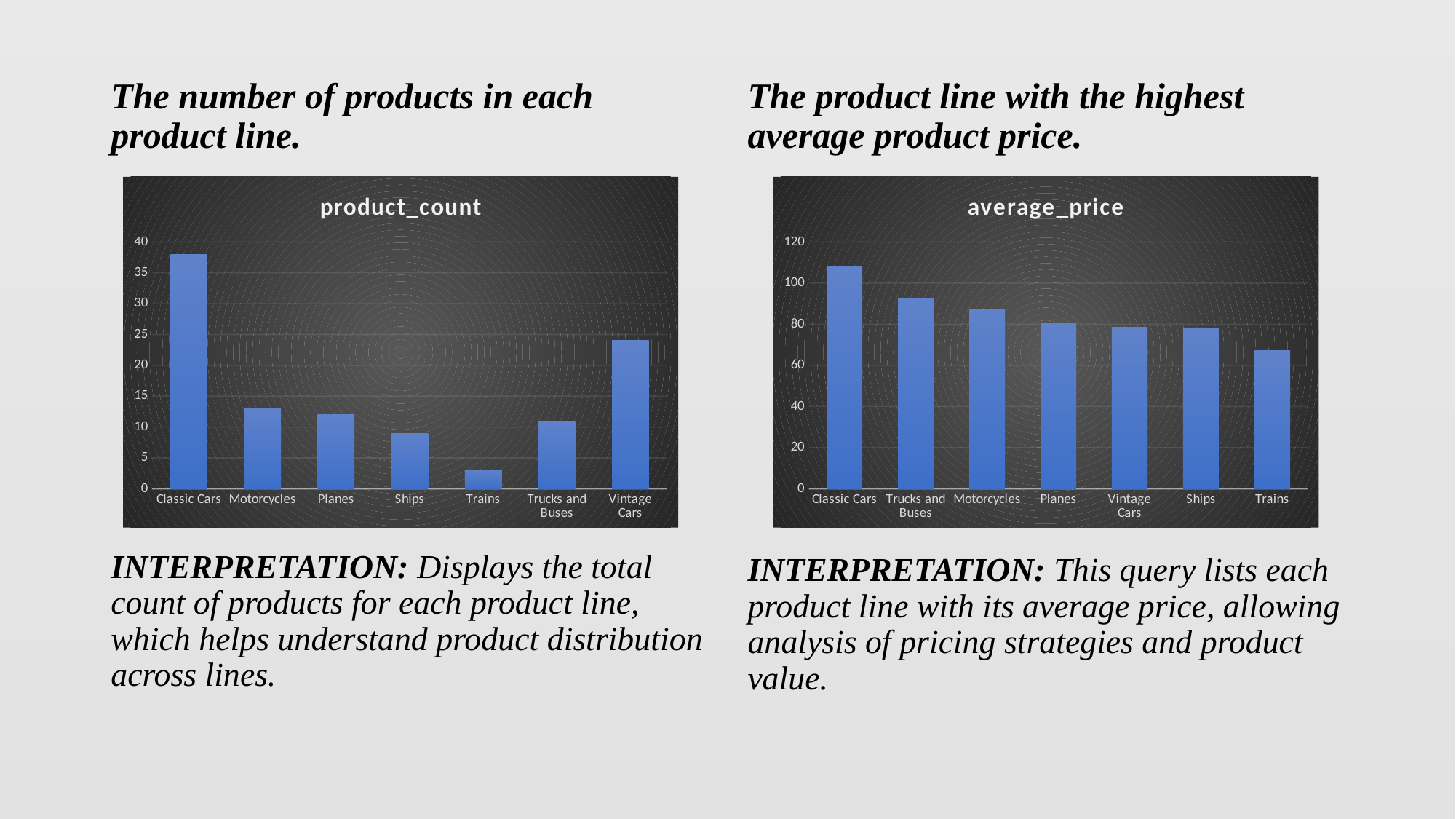

The number of products in each product line.

INTERPRETATION: Displays the total count of products for each product line, which helps understand product distribution across lines.

The product line with the highest  average product price.

INTERPRETATION: This query lists each product line with its average price, allowing analysis of pricing strategies and product value.

### Chart:

| Category | product_count |
|---|---|
| Classic Cars | 38.0 |
| Motorcycles | 13.0 |
| Planes | 12.0 |
| Ships | 9.0 |
| Trains | 3.0 |
| Trucks and Buses | 11.0 |
| Vintage Cars | 24.0 |

### Chart:

| Category | average_price |
|---|---|
| Classic Cars | 108.004475 |
| Trucks and Buses | 92.709253 |
| Motorcycles | 87.322925 |
| Planes | 80.327202 |
| Vintage Cars | 78.356088 |
| Ships | 77.752041 |
| Trains | 67.140494 |